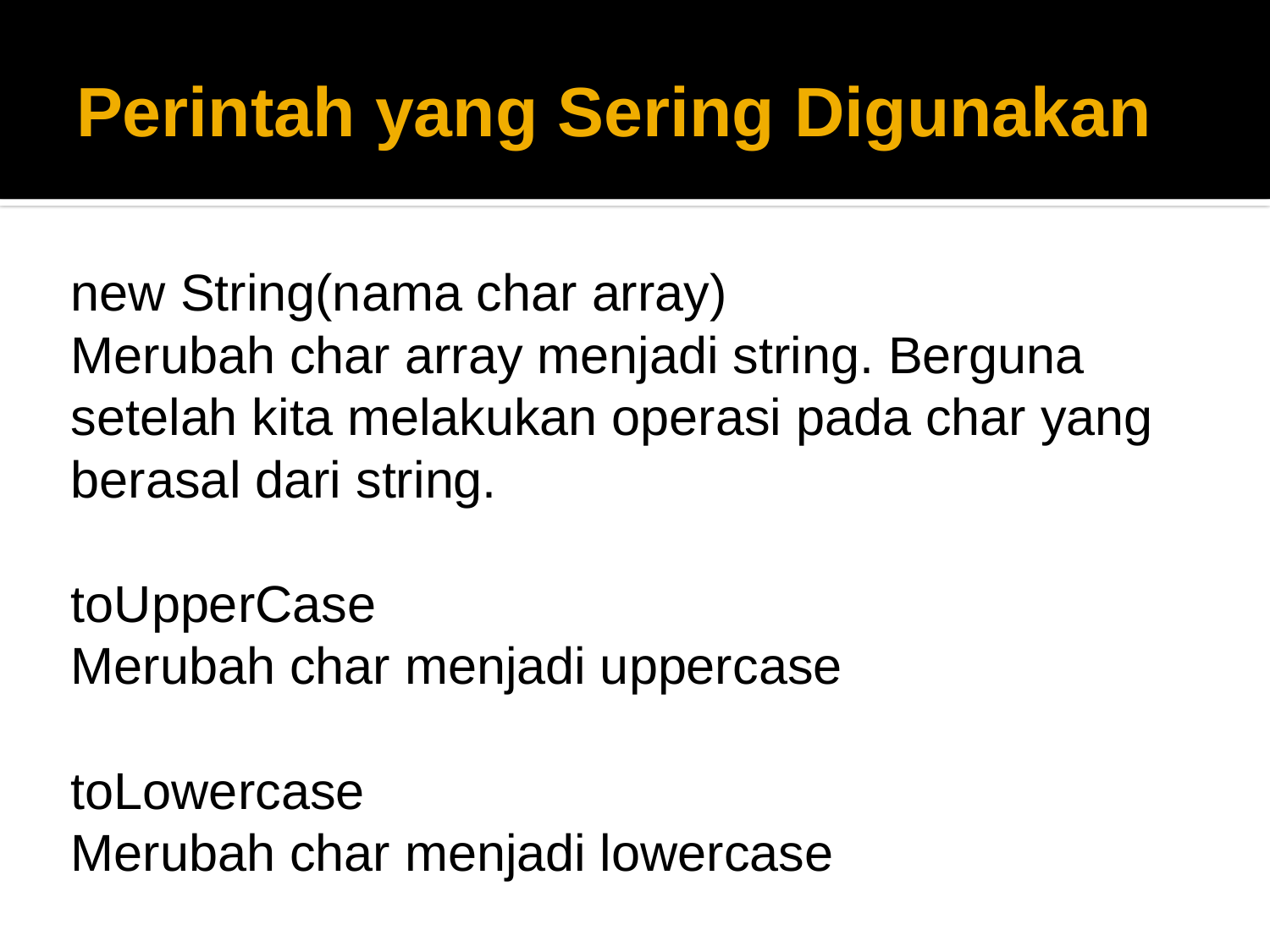

# Perintah yang Sering Digunakan
new String(nama char array)
Merubah char array menjadi string. Berguna setelah kita melakukan operasi pada char yang berasal dari string.

toUpperCase
Merubah char menjadi uppercase

toLowercase
Merubah char menjadi lowercase